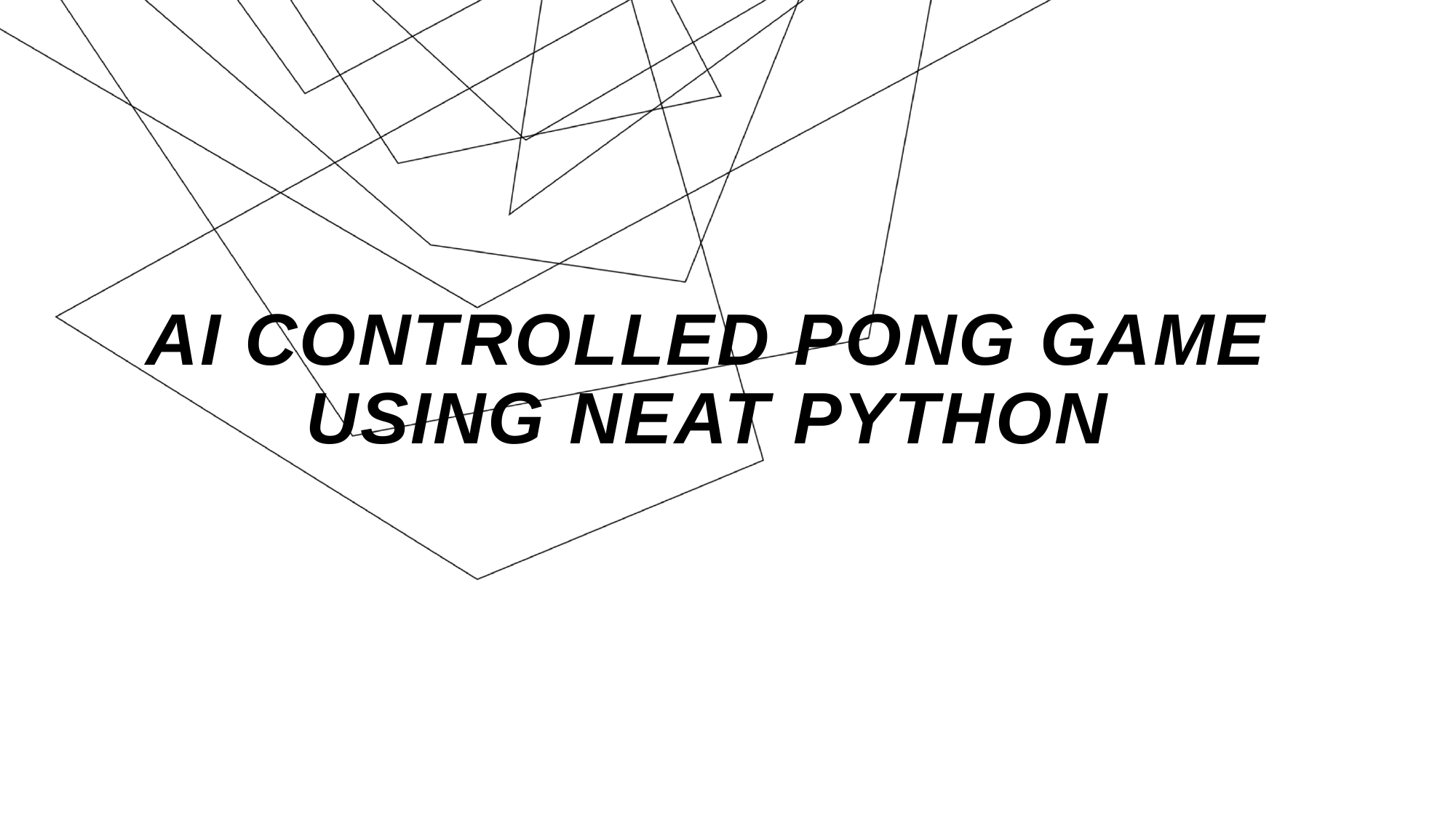

# AI Controlled pong game using neat python